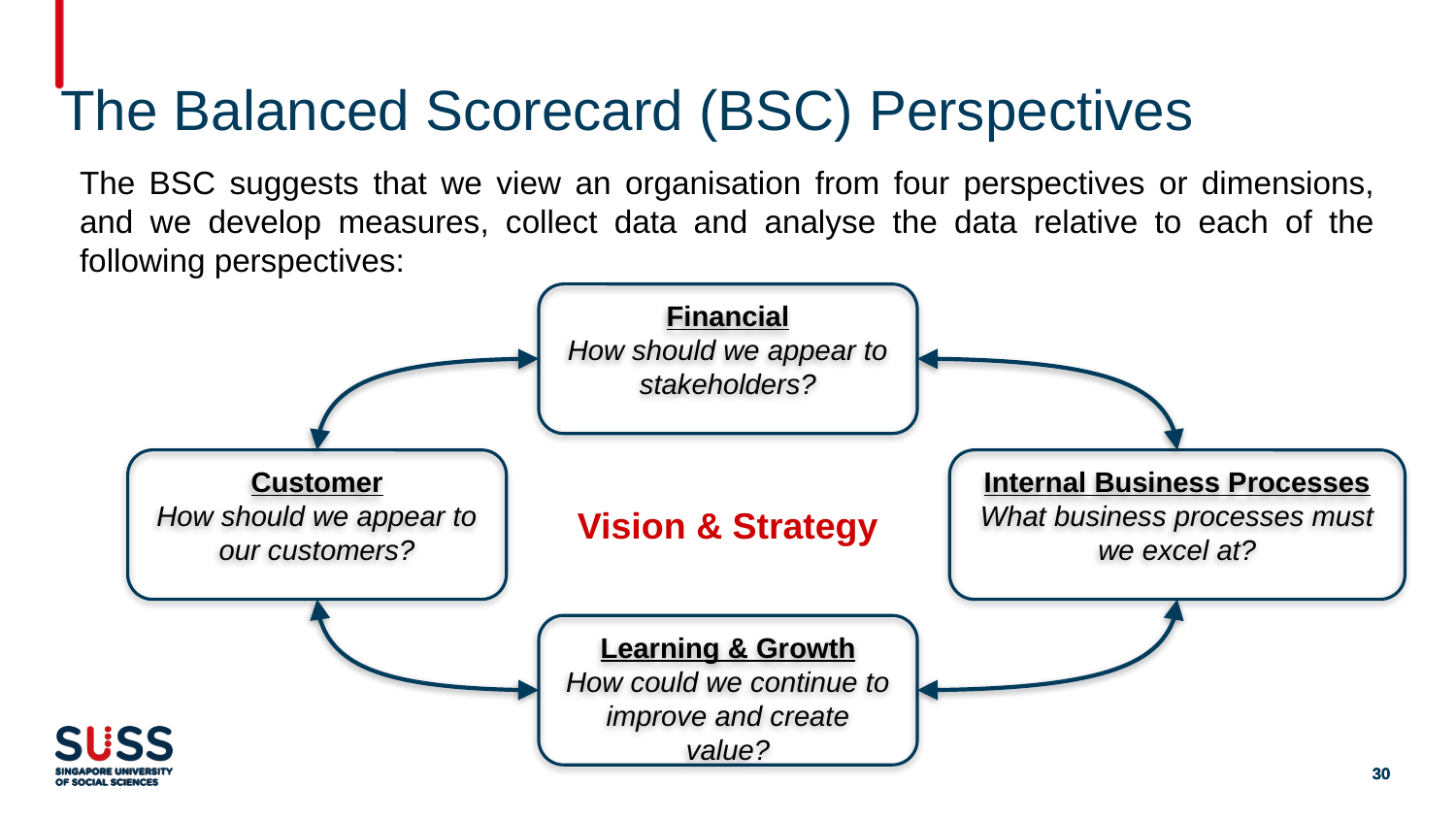

# The Balanced Scorecard (BSC) Perspectives
The BSC suggests that we view an organisation from four perspectives or dimensions, and we develop measures, collect data and analyse the data relative to each of the following perspectives:
Financial
How should we appear to stakeholders?
Customer
How should we appear to our customers?
Internal Business Processes
What business processes must we excel at?
Vision & Strategy
Learning & Growth
How could we continue to improve and create value?